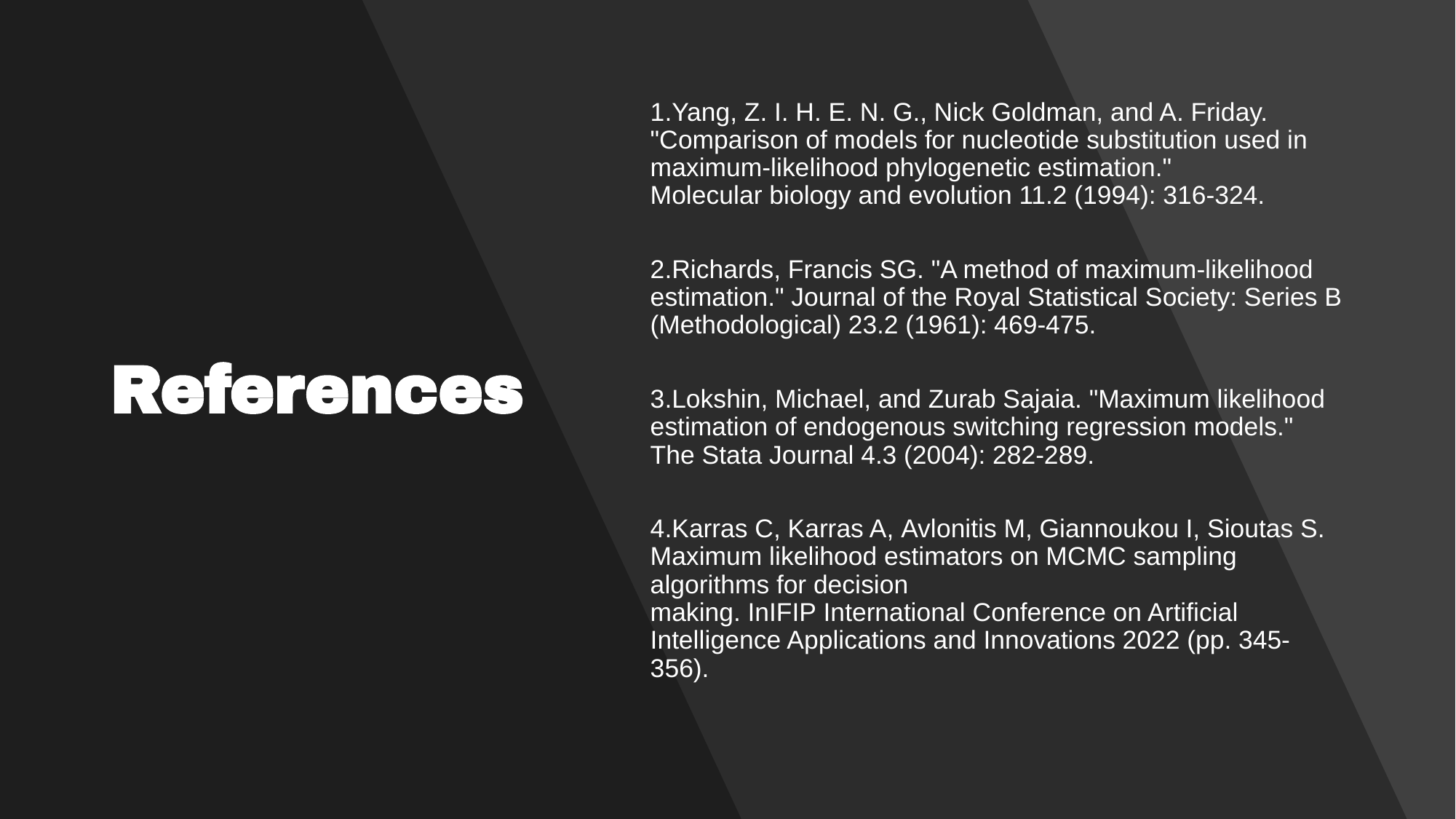

References​
1.Yang, Z. I. H. E. N. G., Nick Goldman, and A. Friday. "Comparison of models for nucleotide substitution used in maximum-likelihood phylogenetic estimation." Molecular biology and evolution 11.2 (1994): 316-324.​
​
2.Richards, Francis SG. "A method of maximum‐likelihood estimation." Journal of the Royal Statistical Society: Series B (Methodological) 23.2 (1961): 469-475.​
​
3.Lokshin, Michael, and Zurab Sajaia. "Maximum likelihood estimation of endogenous switching regression models." The Stata Journal 4.3 (2004): 282-289.​
​
4.Karras C, Karras A, Avlonitis M, Giannoukou I, Sioutas S. Maximum likelihood estimators on MCMC sampling algorithms for decision making. InIFIP International Conference on Artificial Intelligence Applications and Innovations 2022 (pp. 345-356).